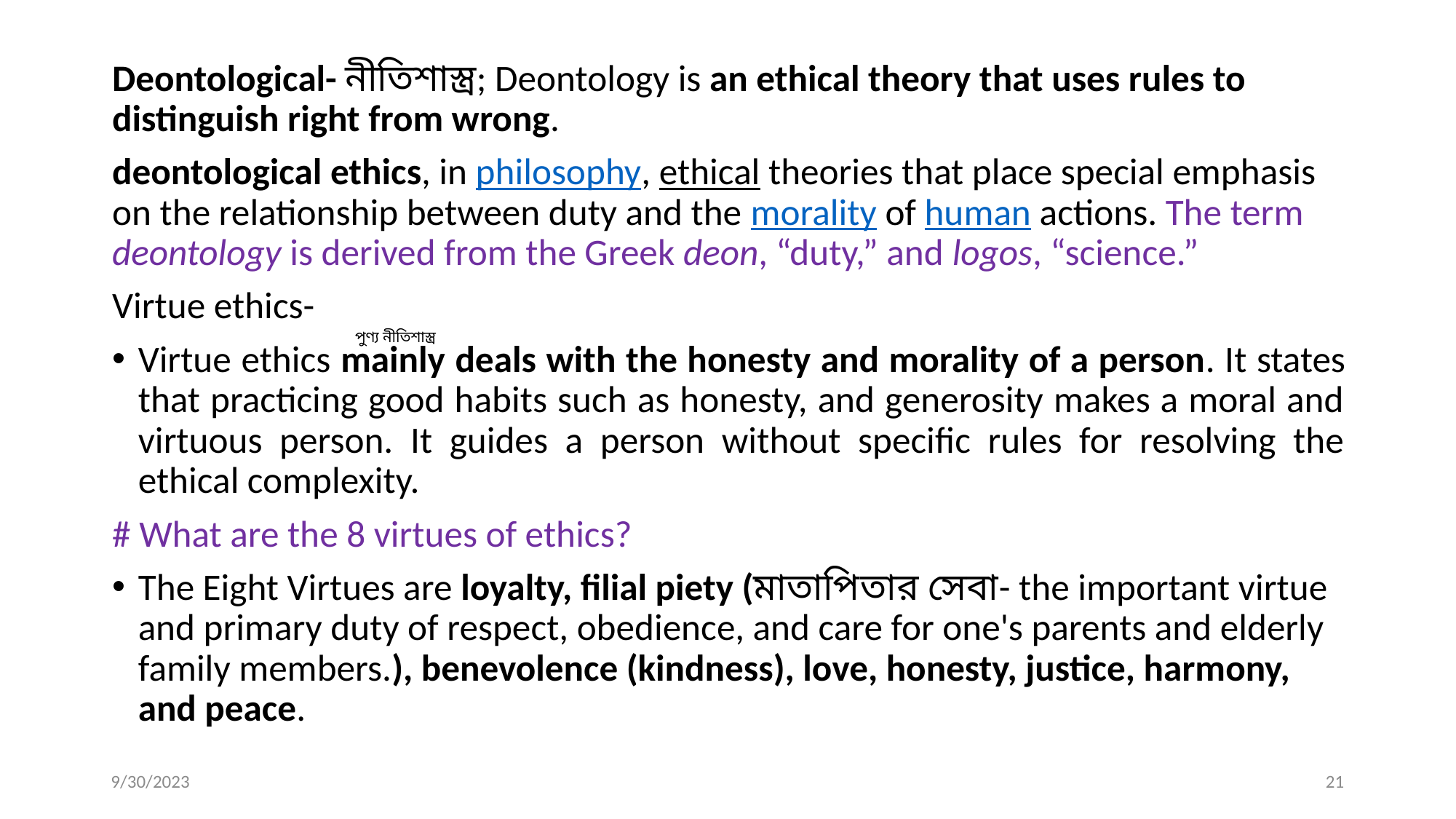

Deontological- নীতিশাস্ত্র; Deontology is an ethical theory that uses rules to distinguish right from wrong.
deontological ethics, in philosophy, ethical theories that place special emphasis on the relationship between duty and the morality of human actions. The term deontology is derived from the Greek deon, “duty,” and logos, “science.”
Virtue ethics-
Virtue ethics mainly deals with the honesty and morality of a person. It states that practicing good habits such as honesty, and generosity makes a moral and virtuous person. It guides a person without specific rules for resolving the ethical complexity.
# What are the 8 virtues of ethics?
The Eight Virtues are loyalty, filial piety (মাতাপিতার সেবা- the important virtue and primary duty of respect, obedience, and care for one's parents and elderly family members.), benevolence (kindness), love, honesty, justice, harmony, and peace.

পুণ্য নীতিশাস্ত্র
9/30/2023
21